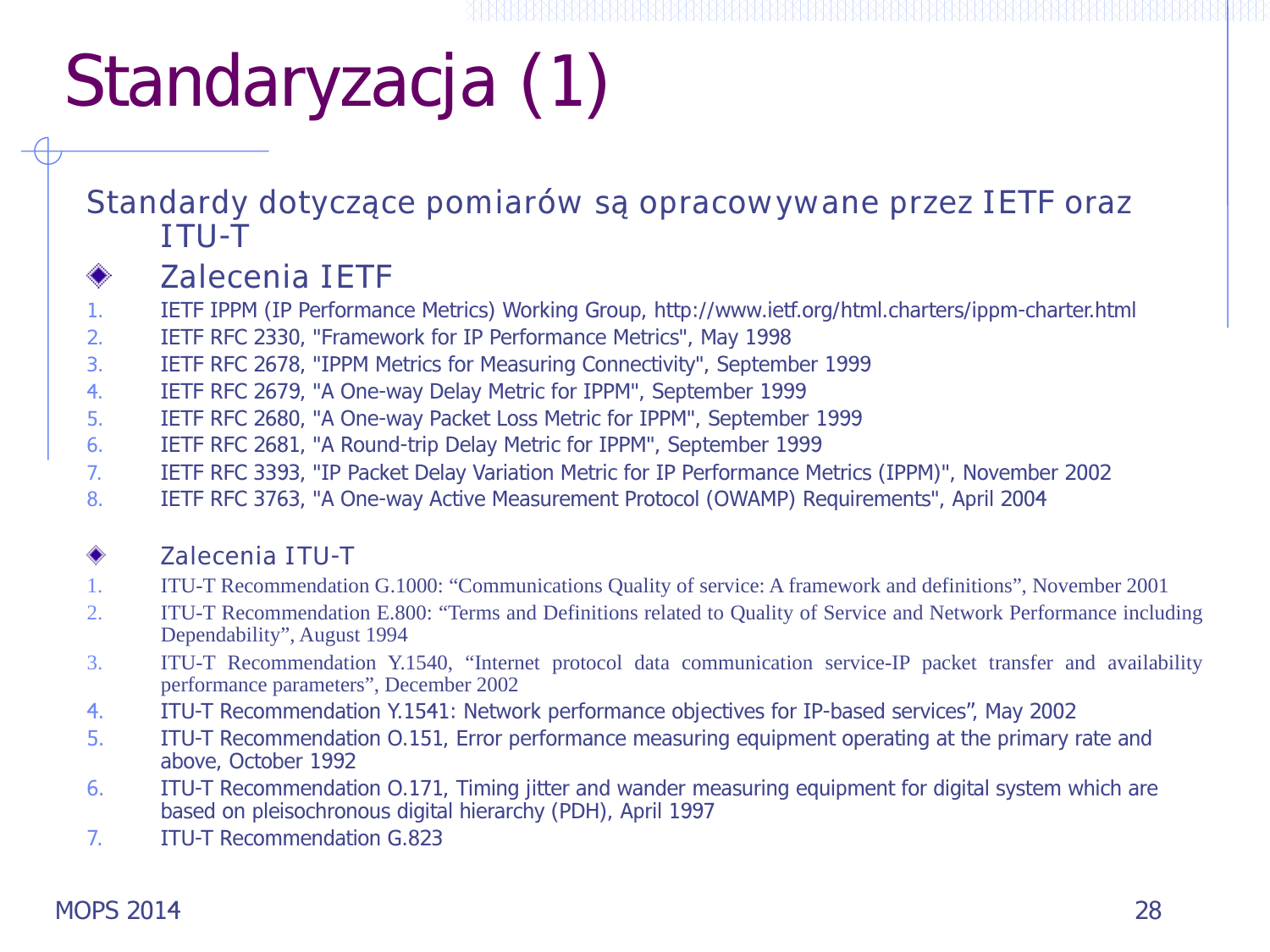

# Standaryzacja (1)
Standardy dotyczące pomiarów są opracowywane przez IETF oraz ITU-T
Zalecenia IETF
IETF IPPM (IP Performance Metrics) Working Group, http://www.ietf.org/html.charters/ippm-charter.html
IETF RFC 2330, "Framework for IP Performance Metrics", May 1998
IETF RFC 2678, "IPPM Metrics for Measuring Connectivity", September 1999
IETF RFC 2679, "A One-way Delay Metric for IPPM", September 1999
IETF RFC 2680, "A One-way Packet Loss Metric for IPPM", September 1999
IETF RFC 2681, "A Round-trip Delay Metric for IPPM", September 1999
IETF RFC 3393, "IP Packet Delay Variation Metric for IP Performance Metrics (IPPM)", November 2002
IETF RFC 3763, "A One-way Active Measurement Protocol (OWAMP) Requirements", April 2004

Zalecenia ITU-T
ITU-T Recommendation G.1000: “Communications Quality of service: A framework and definitions”, November 2001
ITU-T Recommendation E.800: “Terms and Definitions related to Quality of Service and Network Performance including Dependability”, August 1994
ITU-T Recommendation Y.1540, “Internet protocol data communication service-IP packet transfer and availability performance parameters”, December 2002
ITU-T Recommendation Y.1541: Network performance objectives for IP-based services”, May 2002
ITU-T Recommendation O.151, Error performance measuring equipment operating at the primary rate and above, October 1992
ITU-T Recommendation O.171, Timing jitter and wander measuring equipment for digital system which are based on pleisochronous digital hierarchy (PDH), April 1997
ITU-T Recommendation G.823

MOPS 2014
28